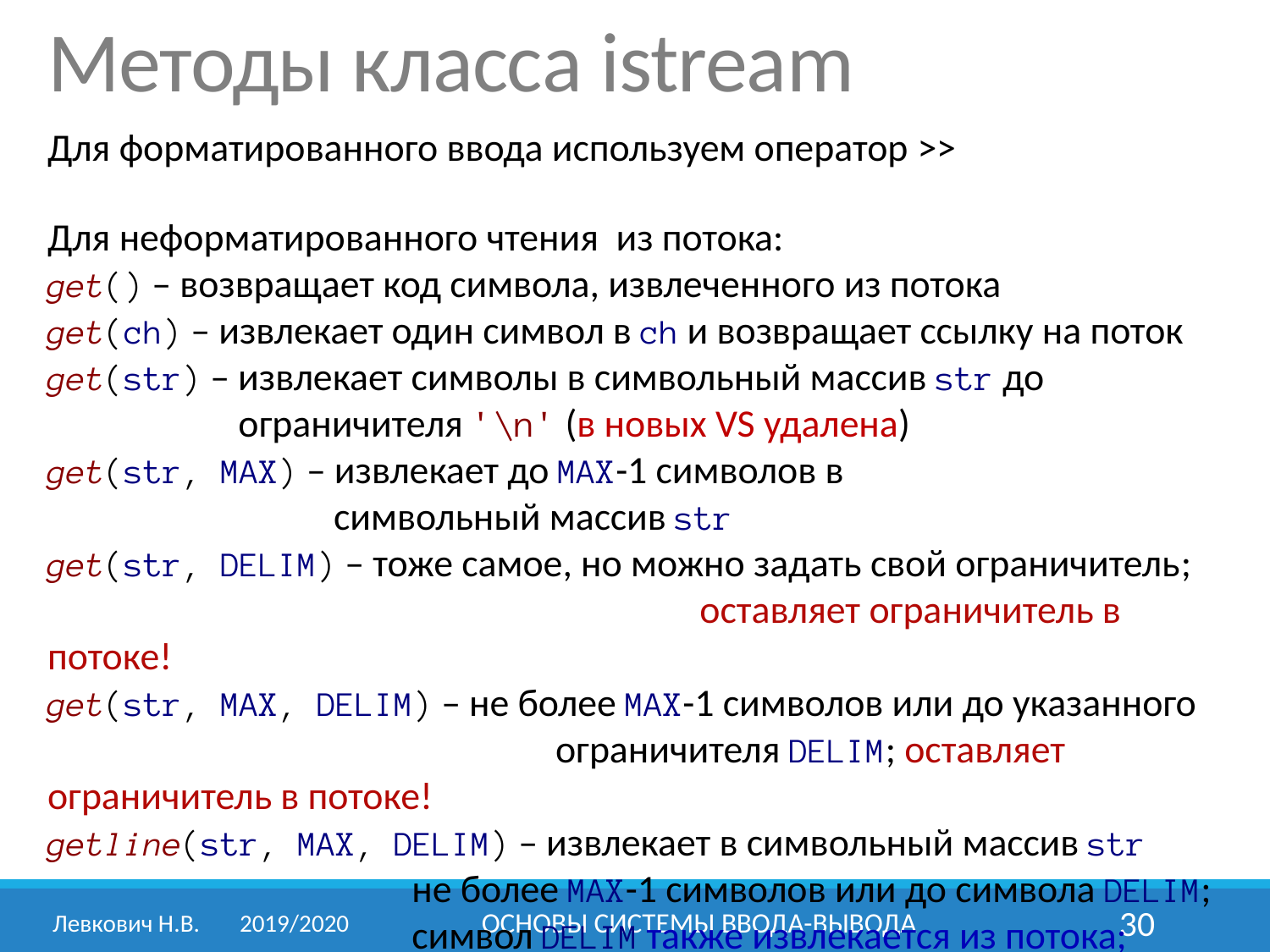

Методы класса istream
Для форматированного ввода используем оператор >>
Для неформатированного чтения  из потока:
get() – возвращает код символа, извлеченного из потока
get(ch) – извлекает один символ в ch и возвращает ссылку на поток
get(str) – извлекает символы в символьный массив str до
                      ограничителя '\n' (в новых VS удалена)
get(str, MAX) – извлекает до MAX-1 символов в
                                 символьный массив str
get(str, DELIM) – тоже самое, но можно задать свой ограничитель; 					  оставляет ограничитель в потоке!
get(str, MAX, DELIM) – не более MAX-1 символов или до указанного
				ограничителя DELIM; оставляет ограничитель в потоке!
getline(str, MAX, DELIM) – извлекает в символьный массив str
                                          не более MAX-1 символов или до символа DELIM;
                                          символ DELIM также извлекается из потока;
Левкович Н.В.	2019/2020
ОСНОВЫ СИСТЕМЫ ВВОДА-ВЫВОДА
30